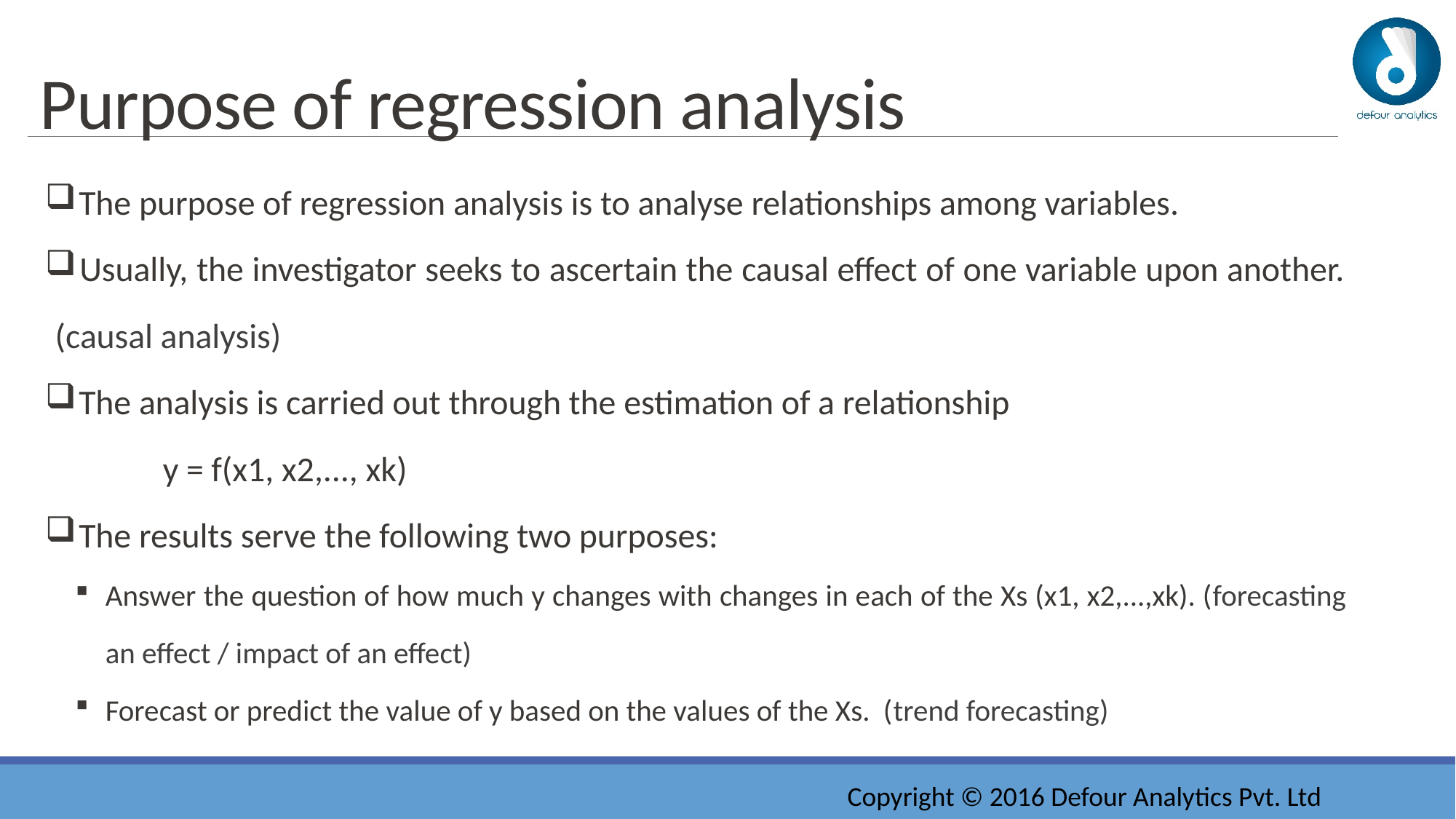

# Purpose of regression analysis
 The purpose of regression analysis is to analyse relationships among variables.
 Usually, the investigator seeks to ascertain the causal effect of one variable upon another. (causal analysis)
 The analysis is carried out through the estimation of a relationship
               y = f(x1, x2,..., xk)
 The results serve the following two purposes:
Answer the question of how much y changes with changes in each of the Xs (x1, x2,...,xk). (forecasting an effect / impact of an effect)
Forecast or predict the value of y based on the values of the Xs.  (trend forecasting)
Copyright © 2016 Defour Analytics Pvt. Ltd